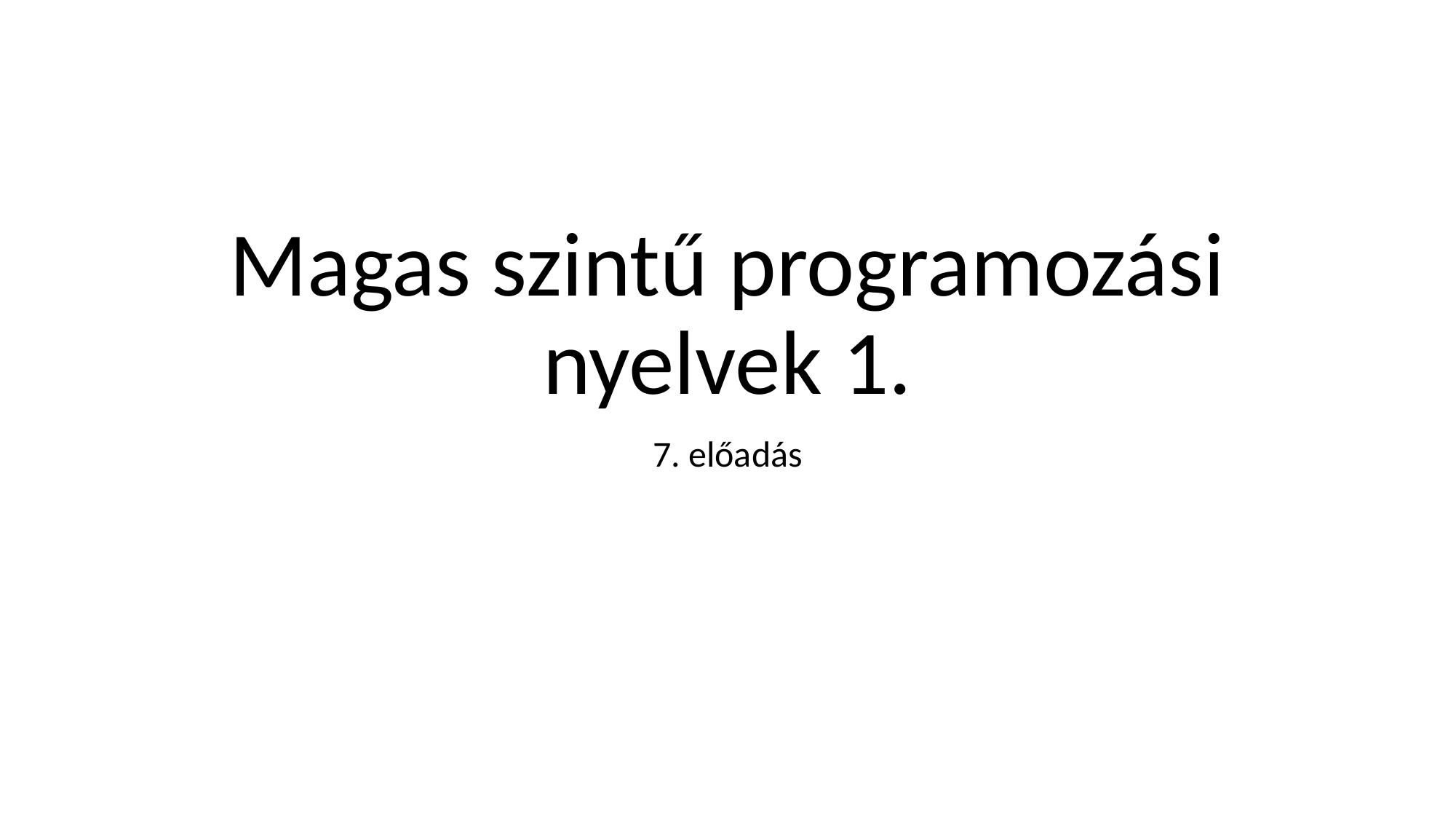

# Magas szintű programozási nyelvek 1.
7. előadás